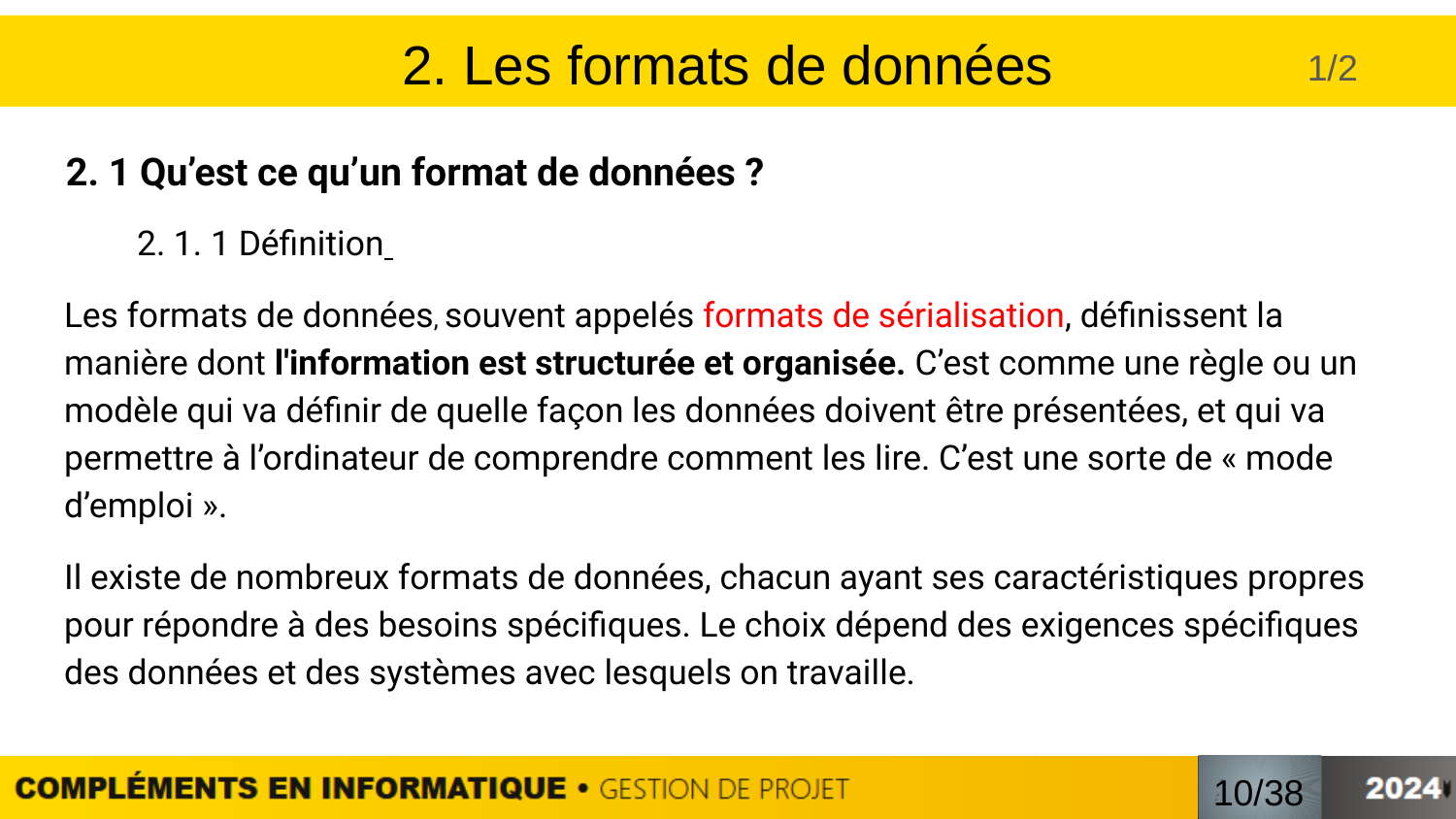

# II. Les formats de données
II. Les formats de données
2. Les formats de données
1/2

2. 1 Qu’est ce qu’un format de données ?
2. 1. 1 Définition
Les formats de données, souvent appelés formats de sérialisation, définissent la manière dont l'information est structurée et organisée. C’est comme une règle ou un modèle qui va définir de quelle façon les données doivent être présentées, et qui va permettre à l’ordinateur de comprendre comment les lire. C’est une sorte de « mode d’emploi ».
Il existe de nombreux formats de données, chacun ayant ses caractéristiques propres pour répondre à des besoins spécifiques. Le choix dépend des exigences spécifiques des données et des systèmes avec lesquels on travaille.
4/
/
10/38